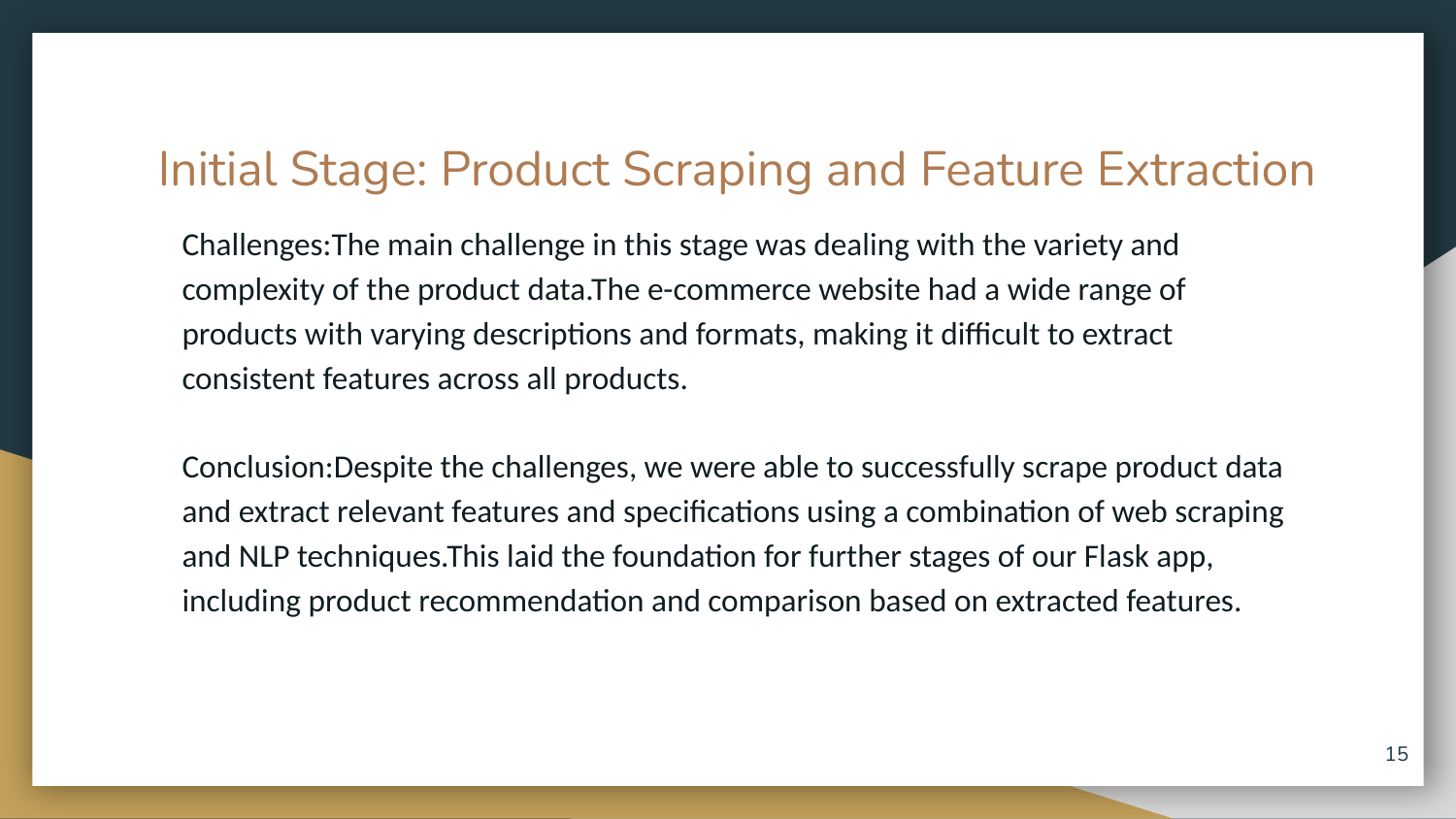

# Initial Stage: Product Scraping and Feature Extraction
Challenges:The main challenge in this stage was dealing with the variety and complexity of the product data.The e-commerce website had a wide range of products with varying descriptions and formats, making it difficult to extract consistent features across all products.

Conclusion:Despite the challenges, we were able to successfully scrape product data and extract relevant features and specifications using a combination of web scraping and NLP techniques.This laid the foundation for further stages of our Flask app, including product recommendation and comparison based on extracted features.

15